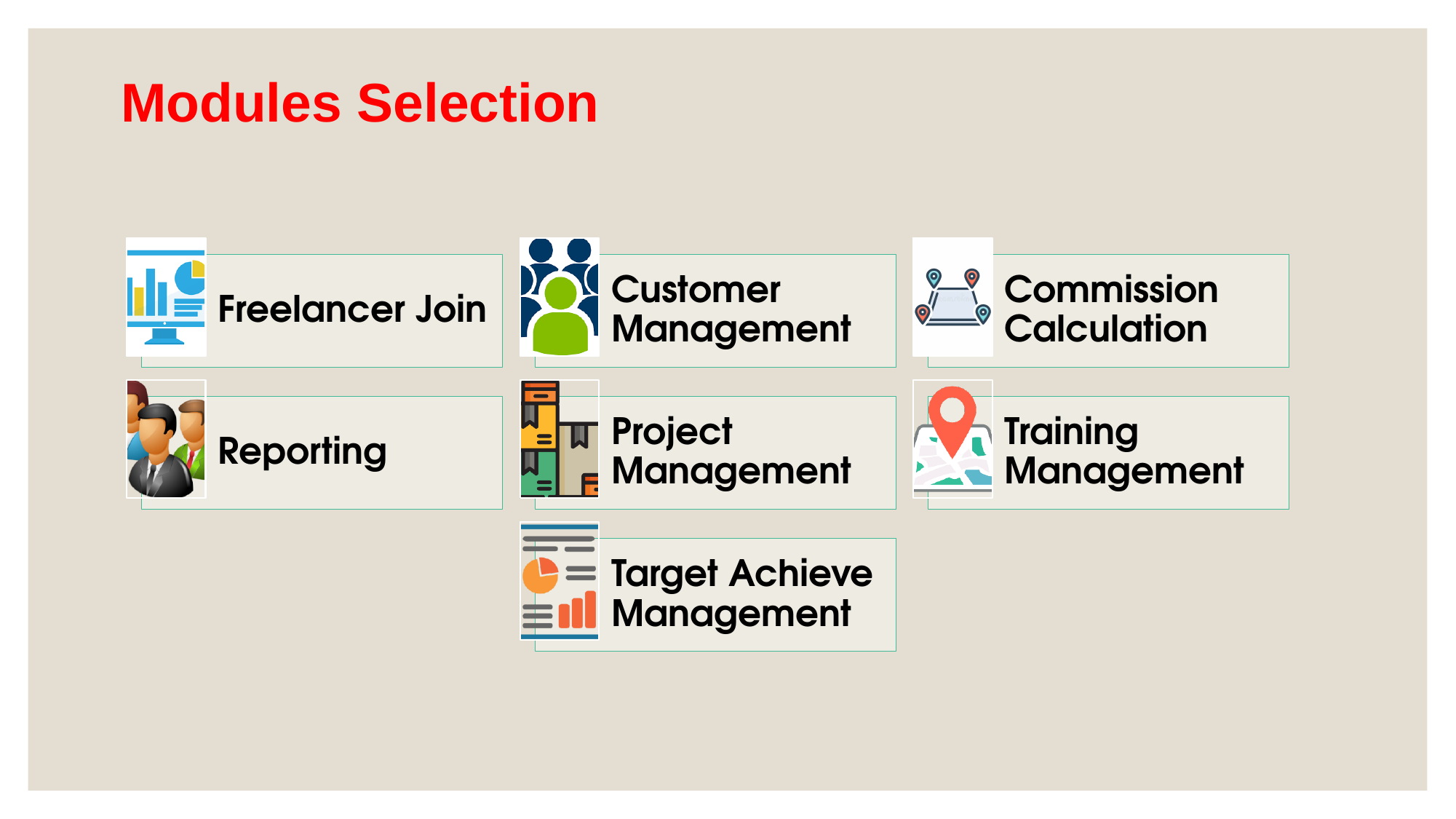

Modules Selection
Freelancer Join
Customer Management
Commission Calculation
Reporting
Project Management
Training Management
Target Achieve Management